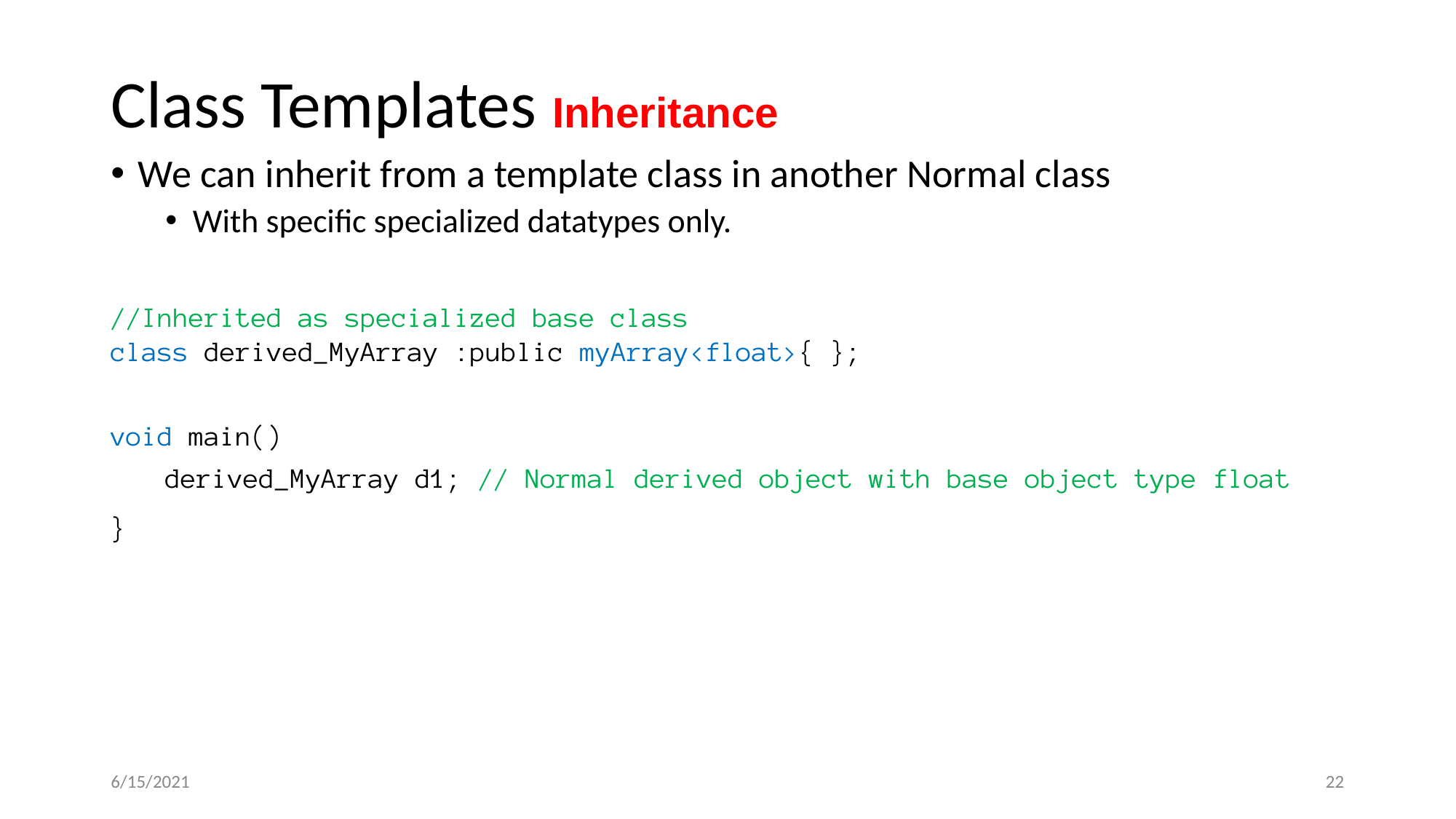

# Class Templates Inheritance
We can inherit from a template class in another Normal class
With specific specialized datatypes only.

//Inherited as specialized base class
class derived_MyArray :public myArray<float>{ };

void main()
derived_MyArray d1; // Normal derived object with base object type float
}
6/15/2021
22